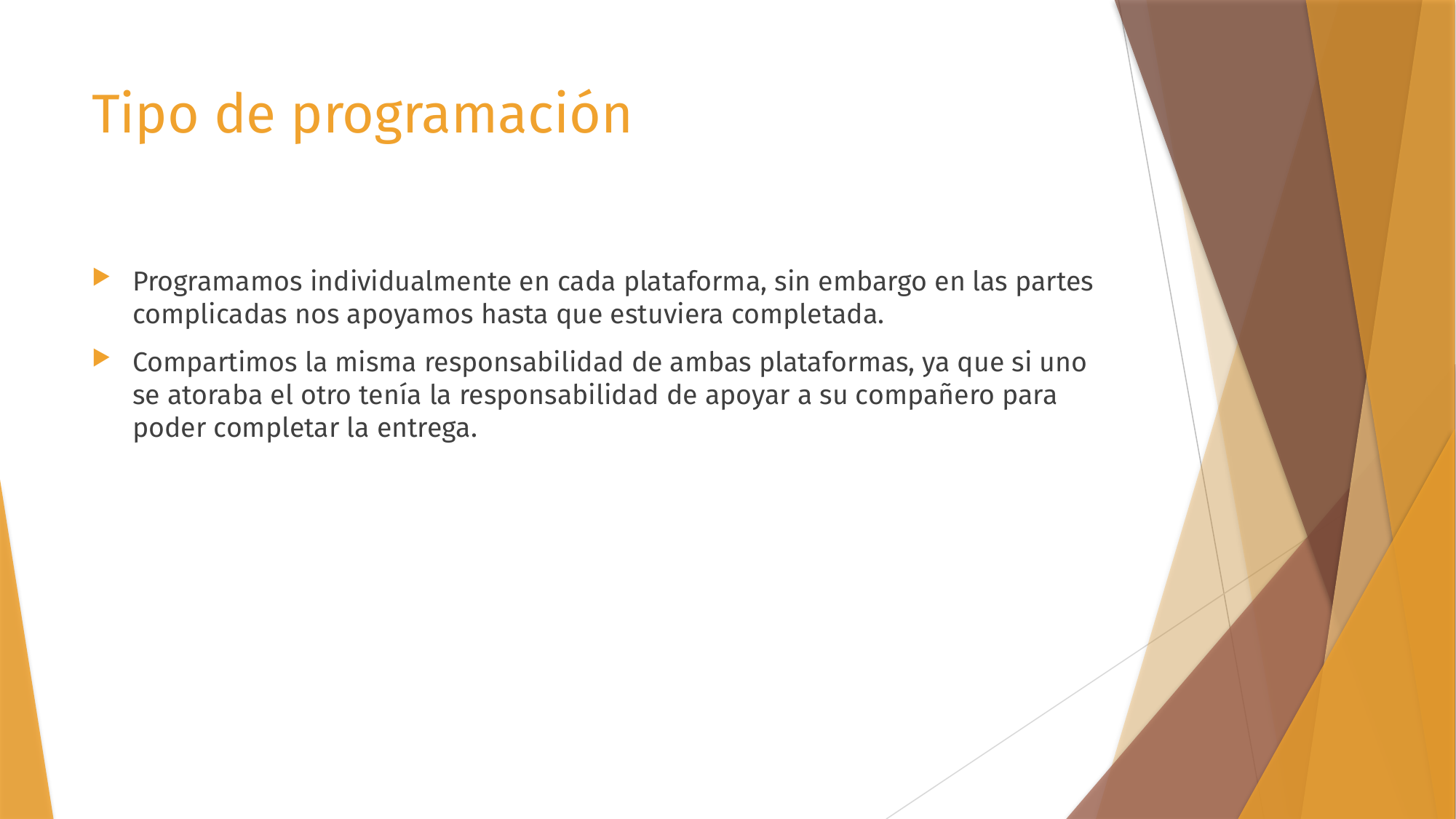

# Tipo de programación
Programamos individualmente en cada plataforma, sin embargo en las partes complicadas nos apoyamos hasta que estuviera completada.
Compartimos la misma responsabilidad de ambas plataformas, ya que si uno se atoraba el otro tenía la responsabilidad de apoyar a su compañero para poder completar la entrega.